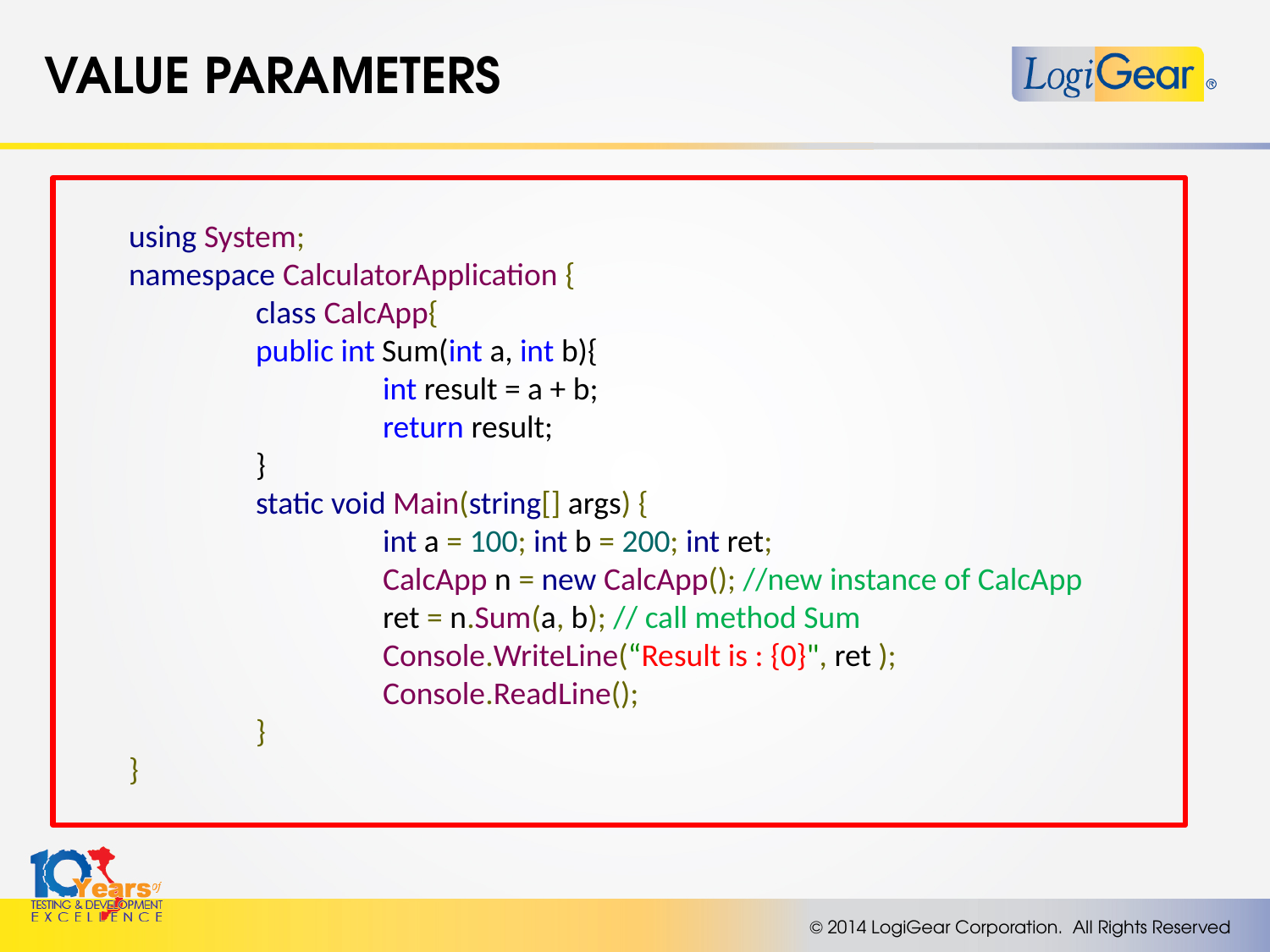

# Value parameters

using System;
namespace CalculatorApplication {
	class CalcApp{
	public int Sum(int a, int b){
		int result = a + b;
		return result;
	}
	static void Main(string[] args) {
		int a = 100; int b = 200; int ret;
		CalcApp n = new CalcApp(); //new instance of CalcApp
		ret = n.Sum(a, b); // call method Sum
		Console.WriteLine(“Result is : {0}", ret );
		Console.ReadLine();
	}
}